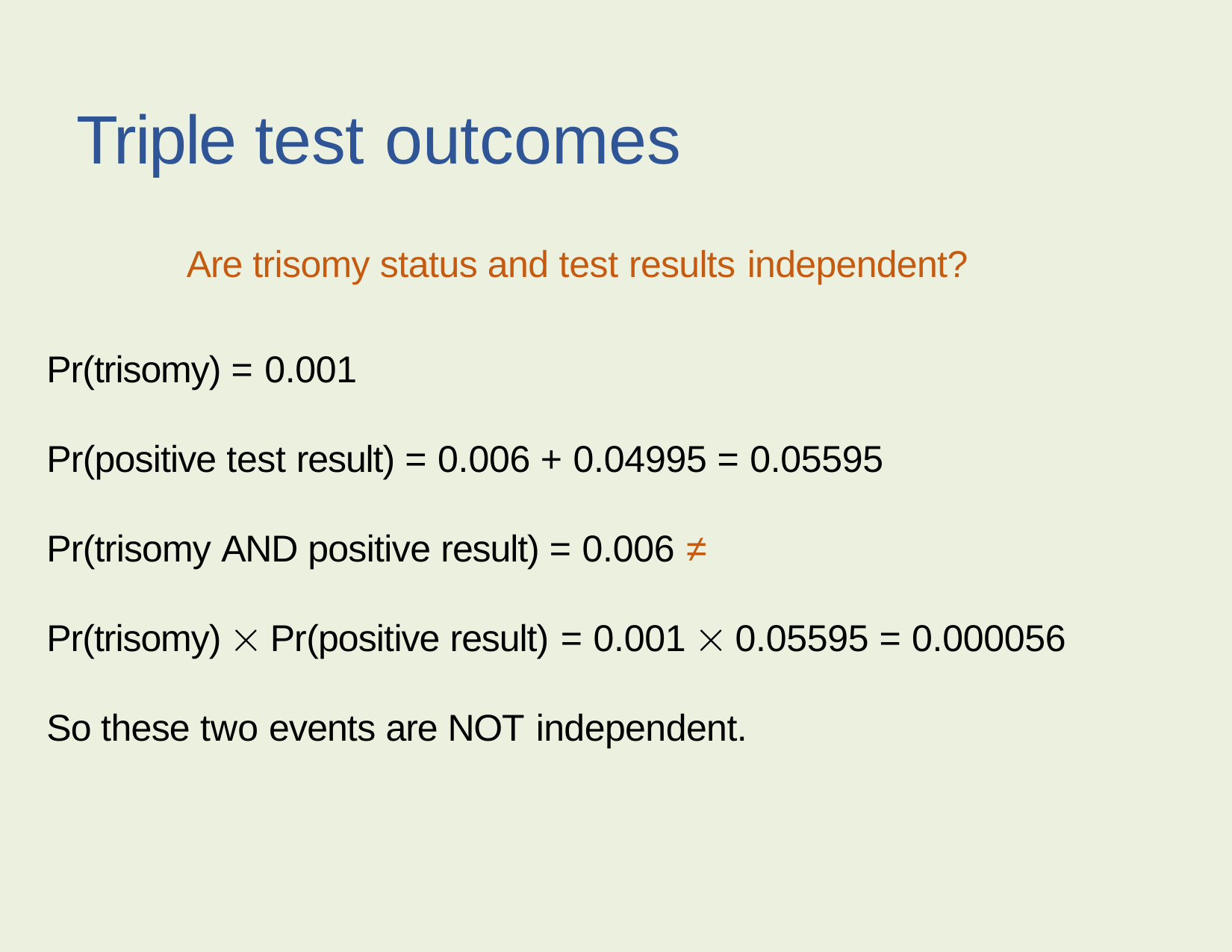

Triple test outcomes
Are trisomy status and test results independent?
Pr(trisomy) = 0.001

Pr(positive test result) = 0.006 + 0.04995 = 0.05595

Pr(trisomy AND positive result) = 0.006 ≠

Pr(trisomy) × Pr(positive result) = 0.001 × 0.05595 = 0.000056

So these two events are NOT independent.